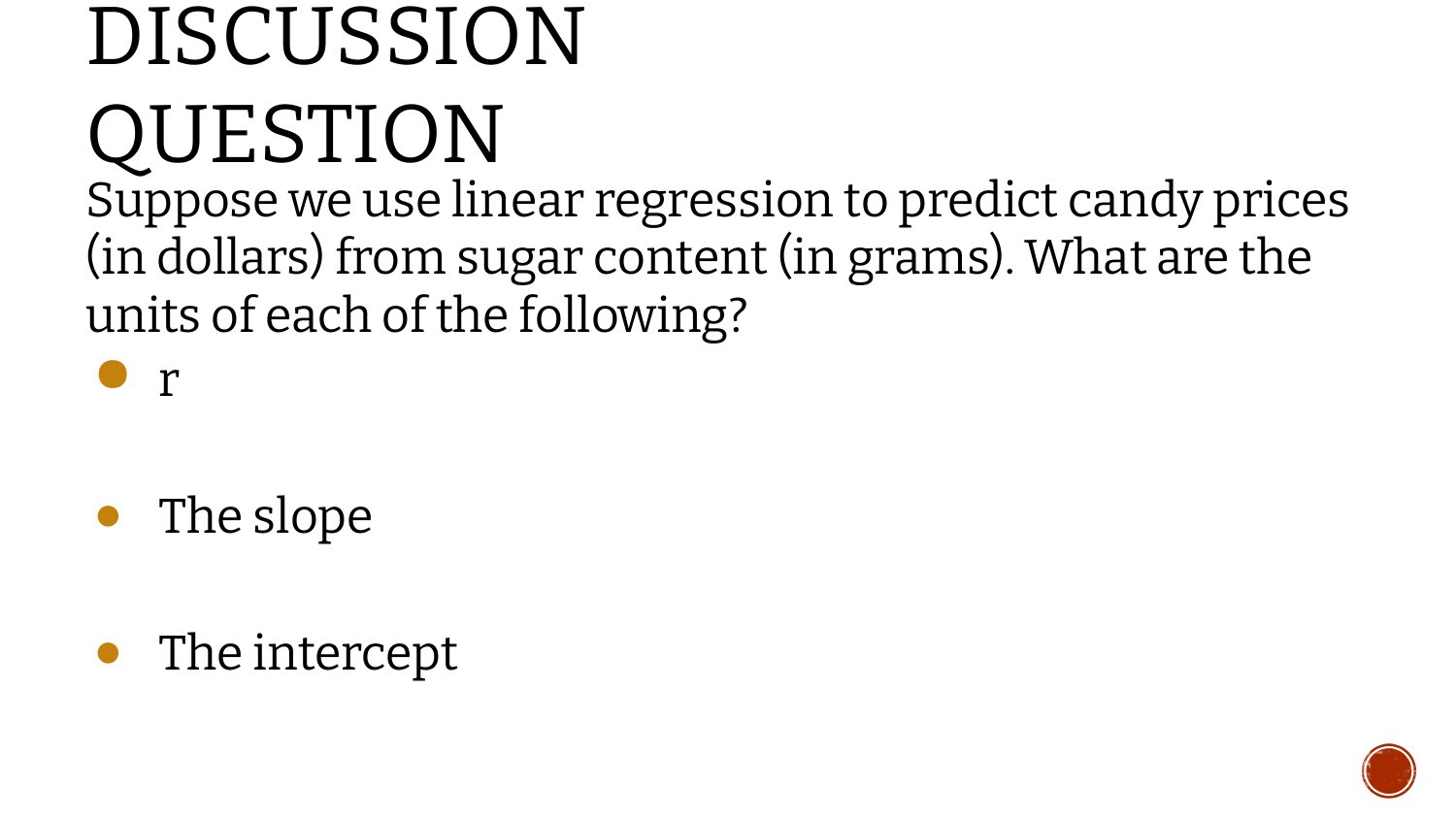

# Discussion Question
Suppose we use linear regression to predict candy prices  (in dollars) from sugar content (in grams). What are the  units of each of the following?
r

The slope

The intercept